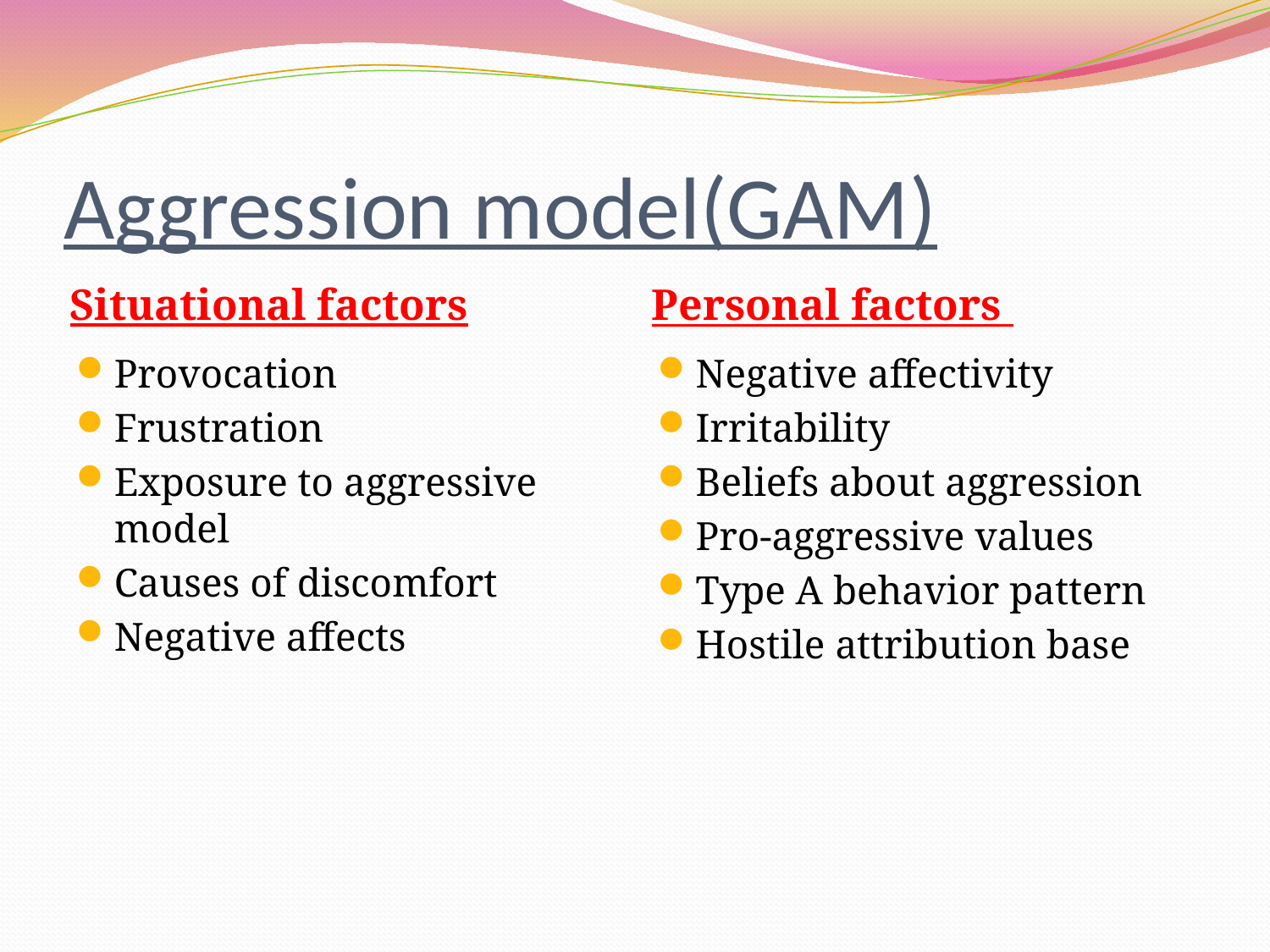

# Aggression model(GAM)
Situational factors
Personal factors
Provocation
Frustration
Exposure to aggressive model
Causes of discomfort
Negative affects
Negative affectivity
Irritability
Beliefs about aggression
Pro-aggressive values
Type A behavior pattern
Hostile attribution base